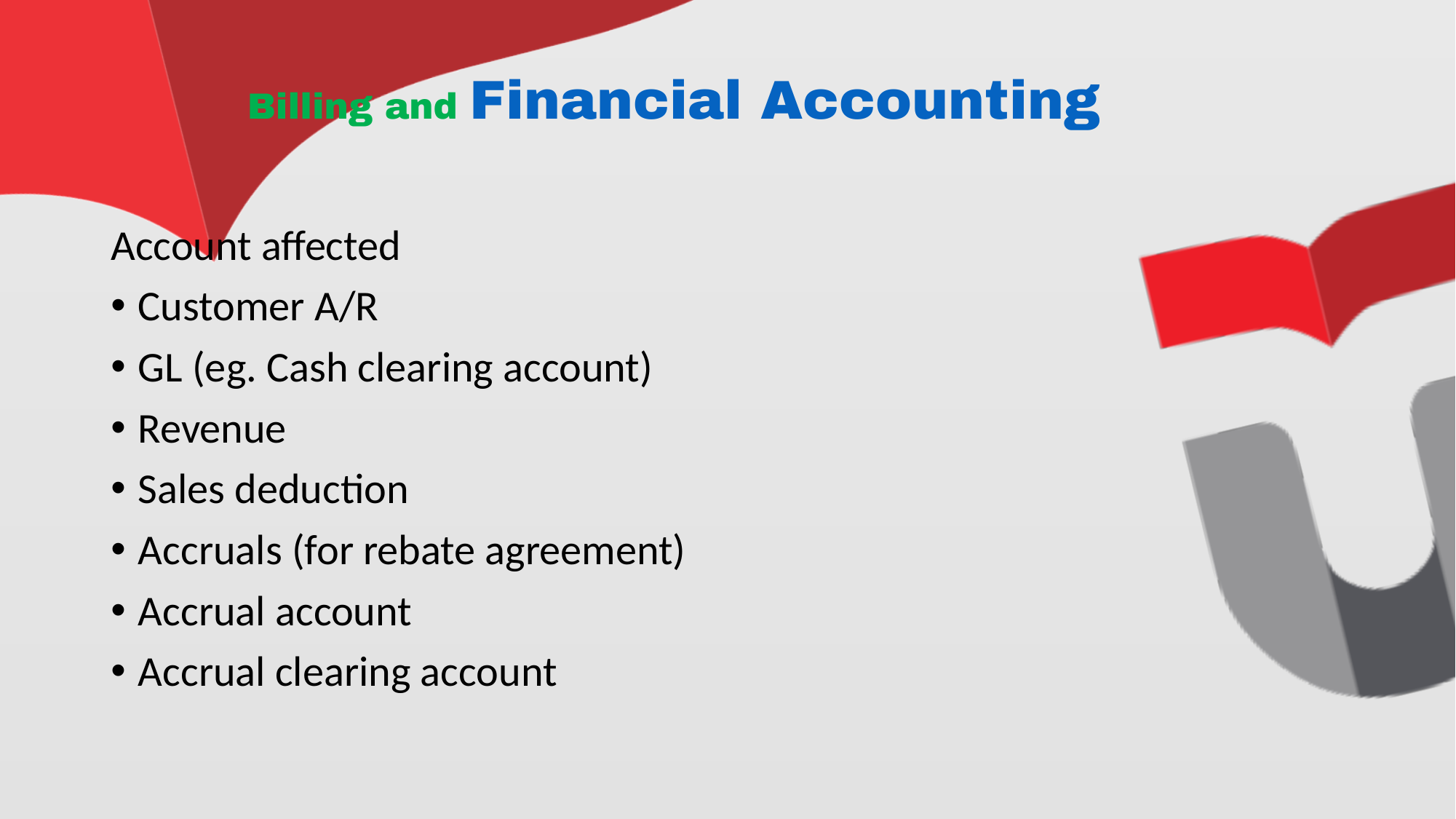

# Billing and Financial Accounting
Account affected
Customer A/R
GL (eg. Cash clearing account)
Revenue
Sales deduction
Accruals (for rebate agreement)
Accrual account
Accrual clearing account